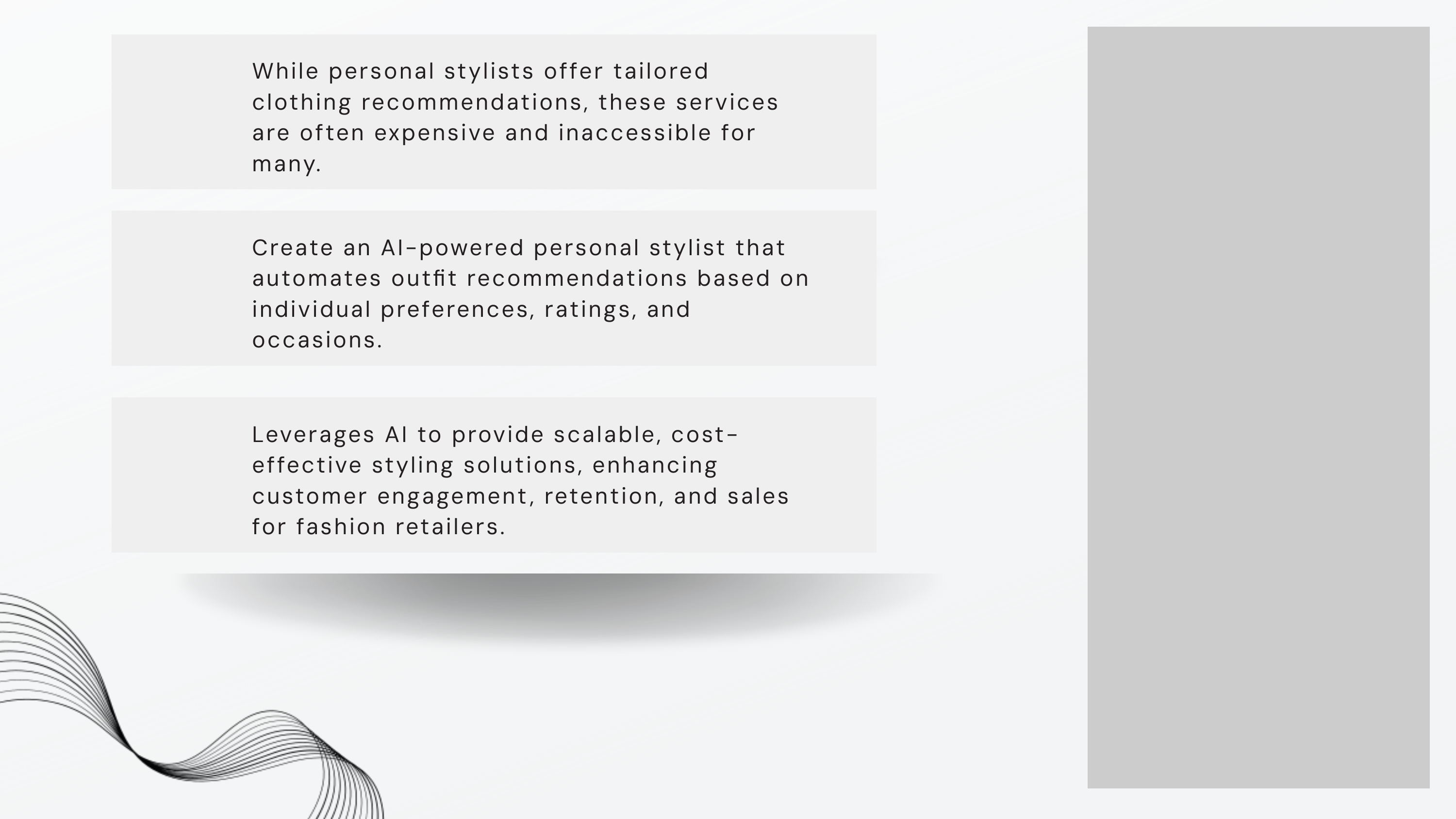

While personal stylists offer tailored clothing recommendations, these services are often expensive and inaccessible for many.

Create an AI-powered personal stylist that automates outfit recommendations based on individual preferences, ratings, and occasions.

Leverages AI to provide scalable, cost-effective styling solutions, enhancing customer engagement, retention, and sales for fashion retailers.